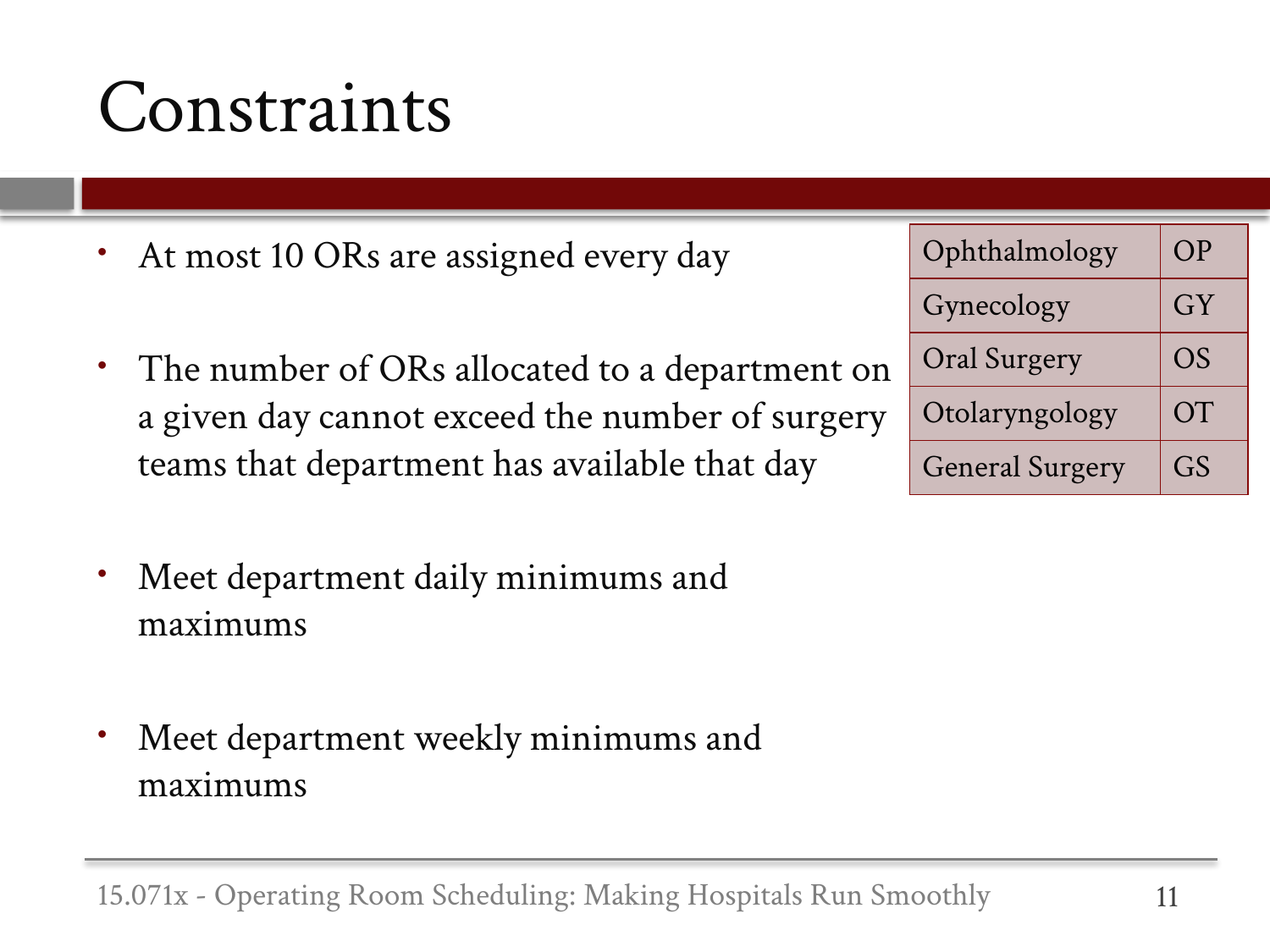

# Constraints
At most 10 ORs are assigned every day

The number of ORs allocated to a department on a given day cannot exceed the number of surgery teams that department has available that day

Meet department daily minimums and maximums

Meet department weekly minimums and maximums
| Ophthalmology | OP |
| --- | --- |
| Gynecology | GY |
| Oral Surgery | OS |
| Otolaryngology | OT |
| General Surgery | GS |
15.071x - Operating Room Scheduling: Making Hospitals Run Smoothly
11